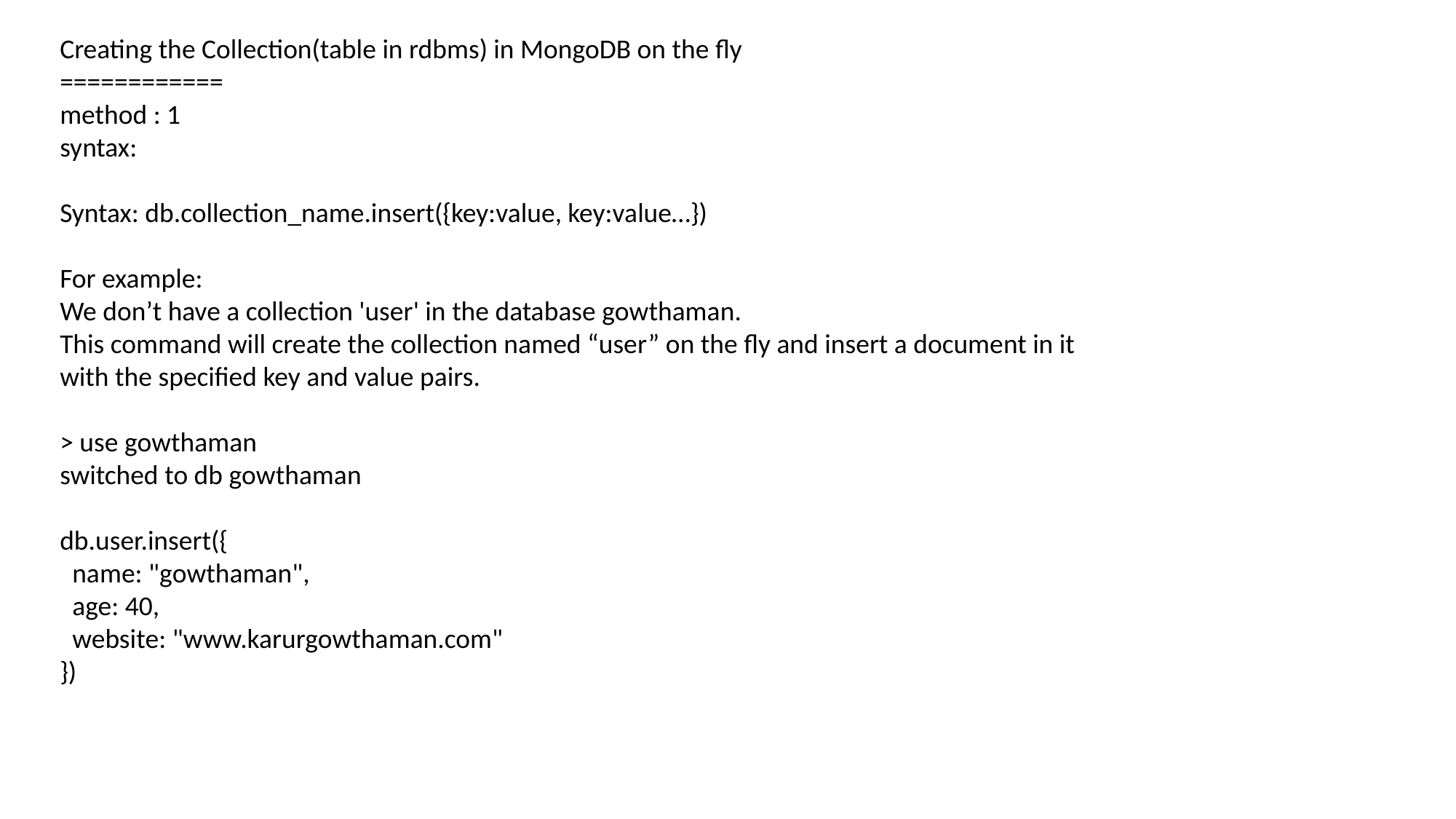

Creating the Collection(table in rdbms) in MongoDB on the fly
============
method : 1
syntax:

Syntax: db.collection_name.insert({key:value, key:value…})

For example:
We don’t have a collection 'user' in the database gowthaman.
This command will create the collection named “user” on the fly and insert a document in it with the specified key and value pairs.

> use gowthaman
switched to db gowthaman

db.user.insert({
  name: "gowthaman",
  age: 40,
  website: "www.karurgowthaman.com"
})